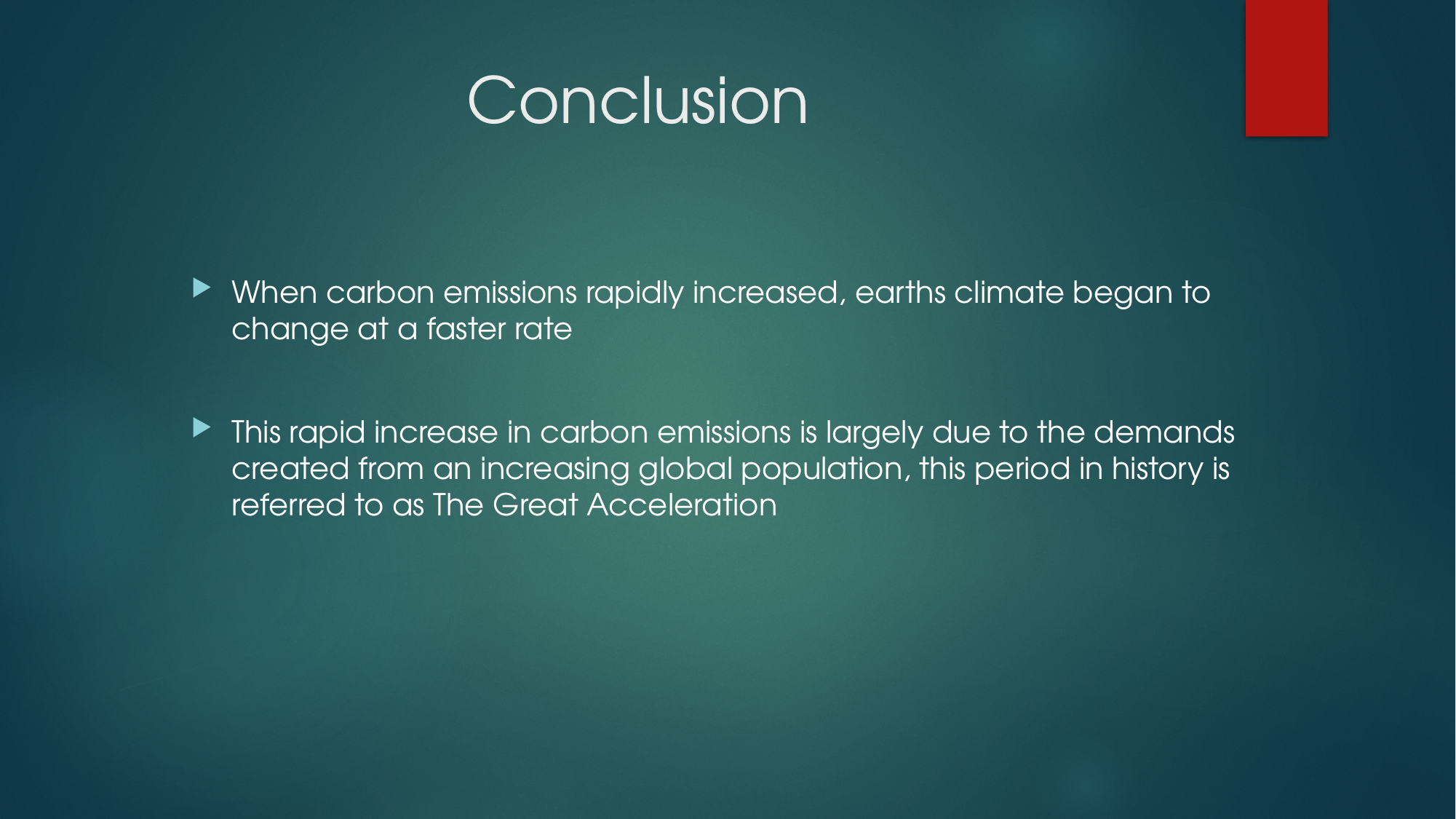

# Conclusion
When carbon emissions rapidly increased, earths climate began to change at a faster rate

This rapid increase in carbon emissions is largely due to the demands created from an increasing global population, this period in history is referred to as The Great Acceleration